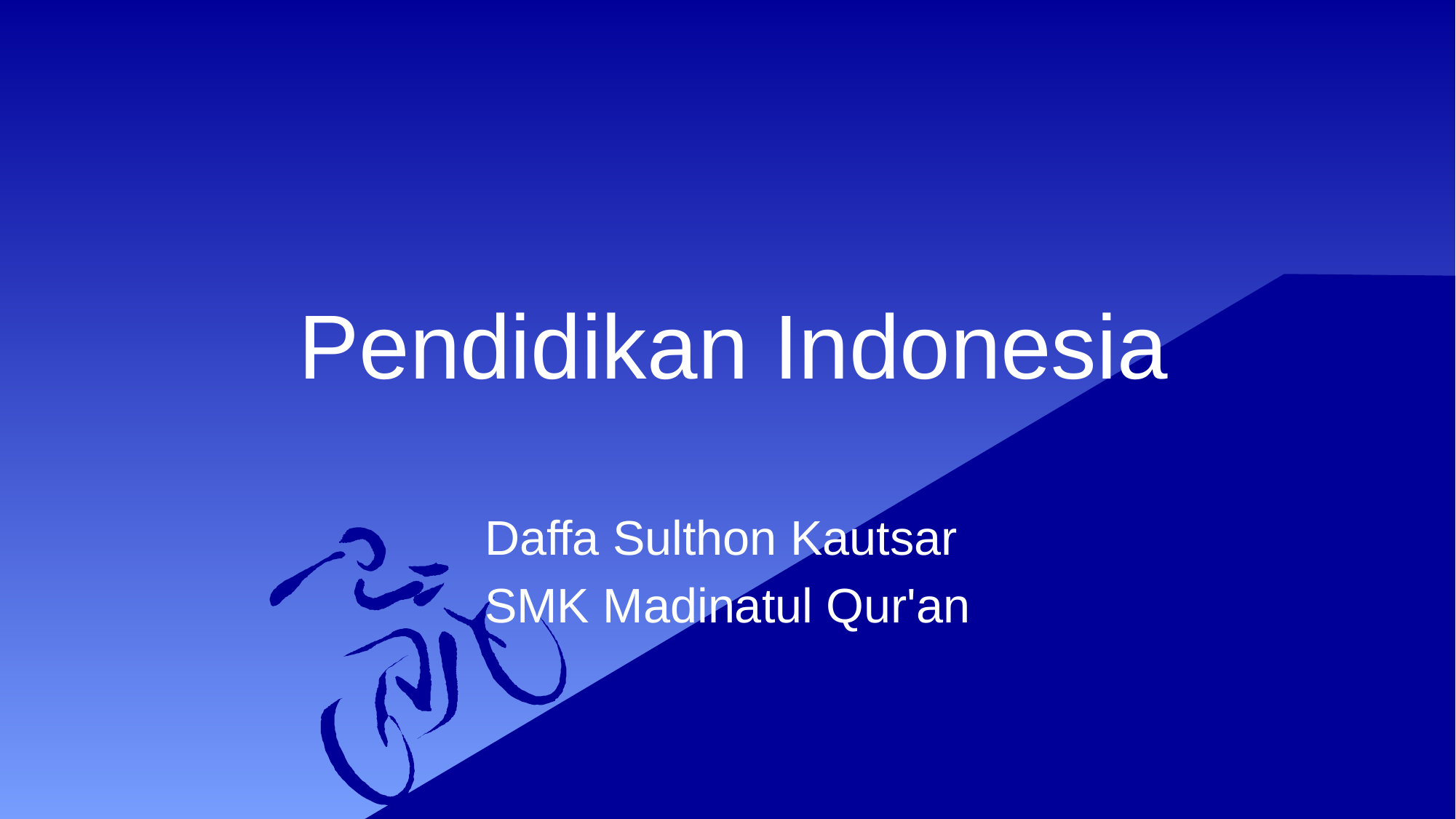

# Pendidikan Indonesia

Daffa Sulthon Kautsar
SMK Madinatul Qur'an